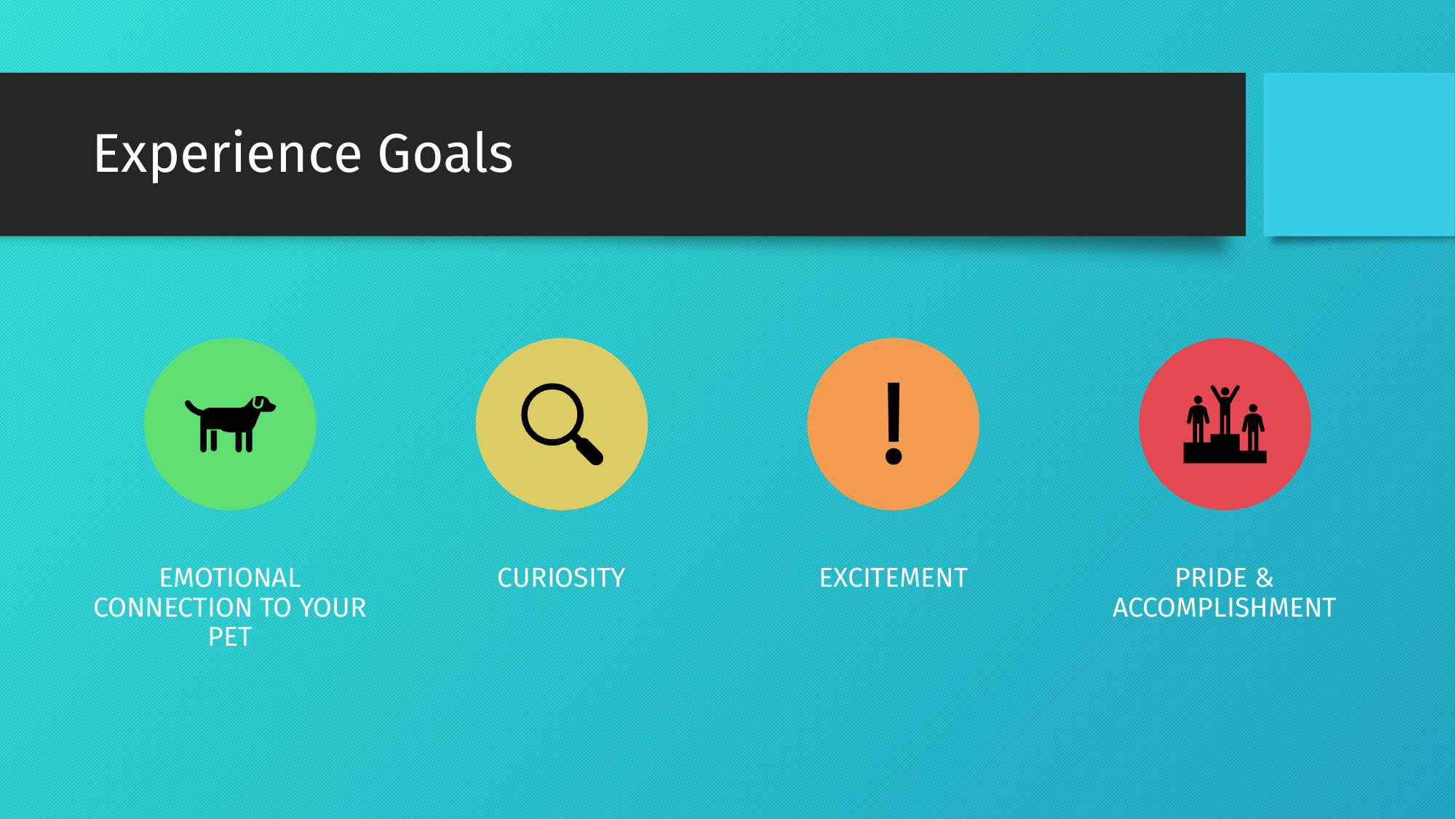

# Experience Goals
Emotional Connection to Your Pet
Curiosity
Excitement
Pride & Accomplishment